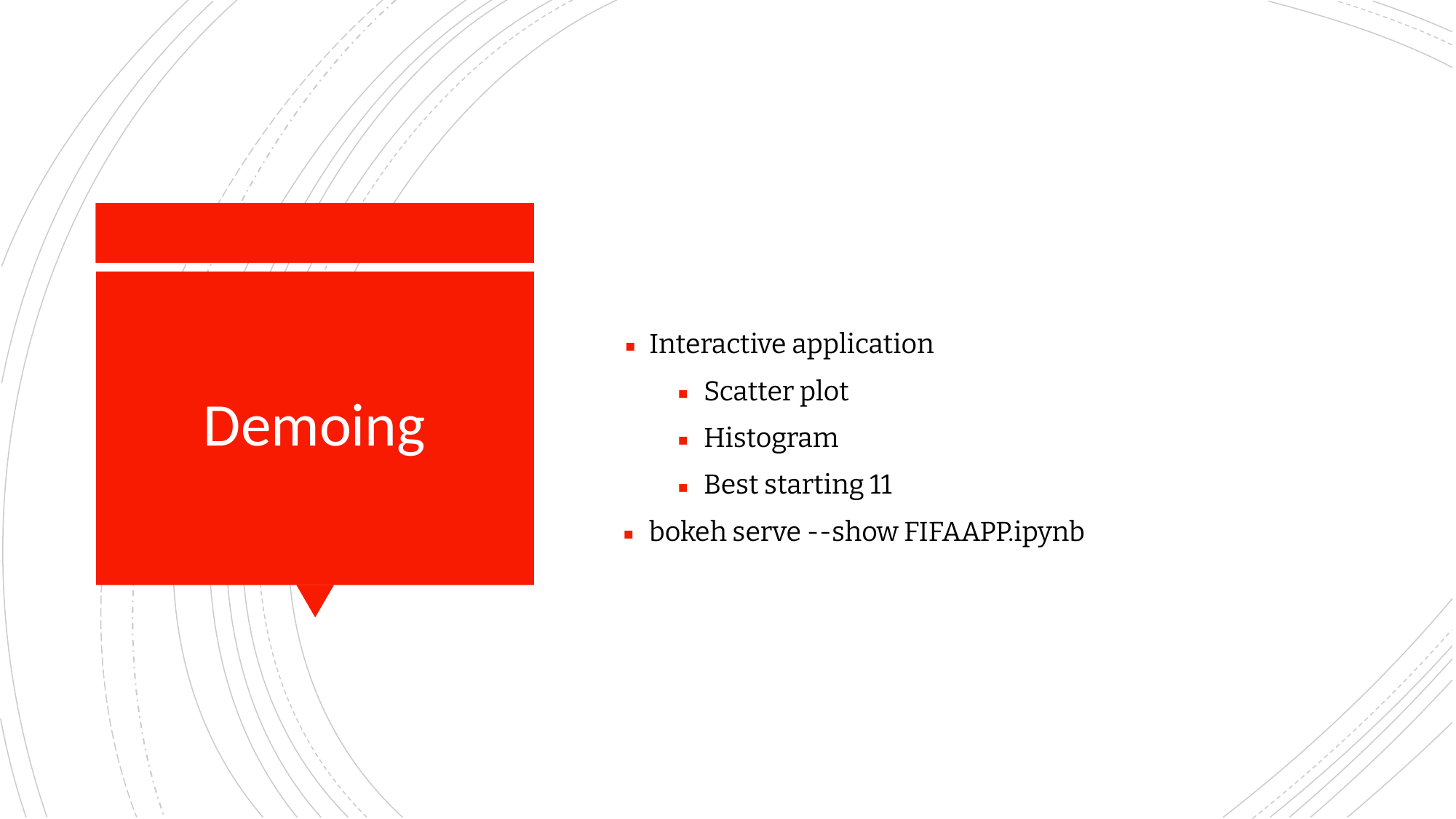

Interactive application
Scatter plot
Histogram
Best starting 11
bokeh serve --show FIFAAPP.ipynb
# Demoing